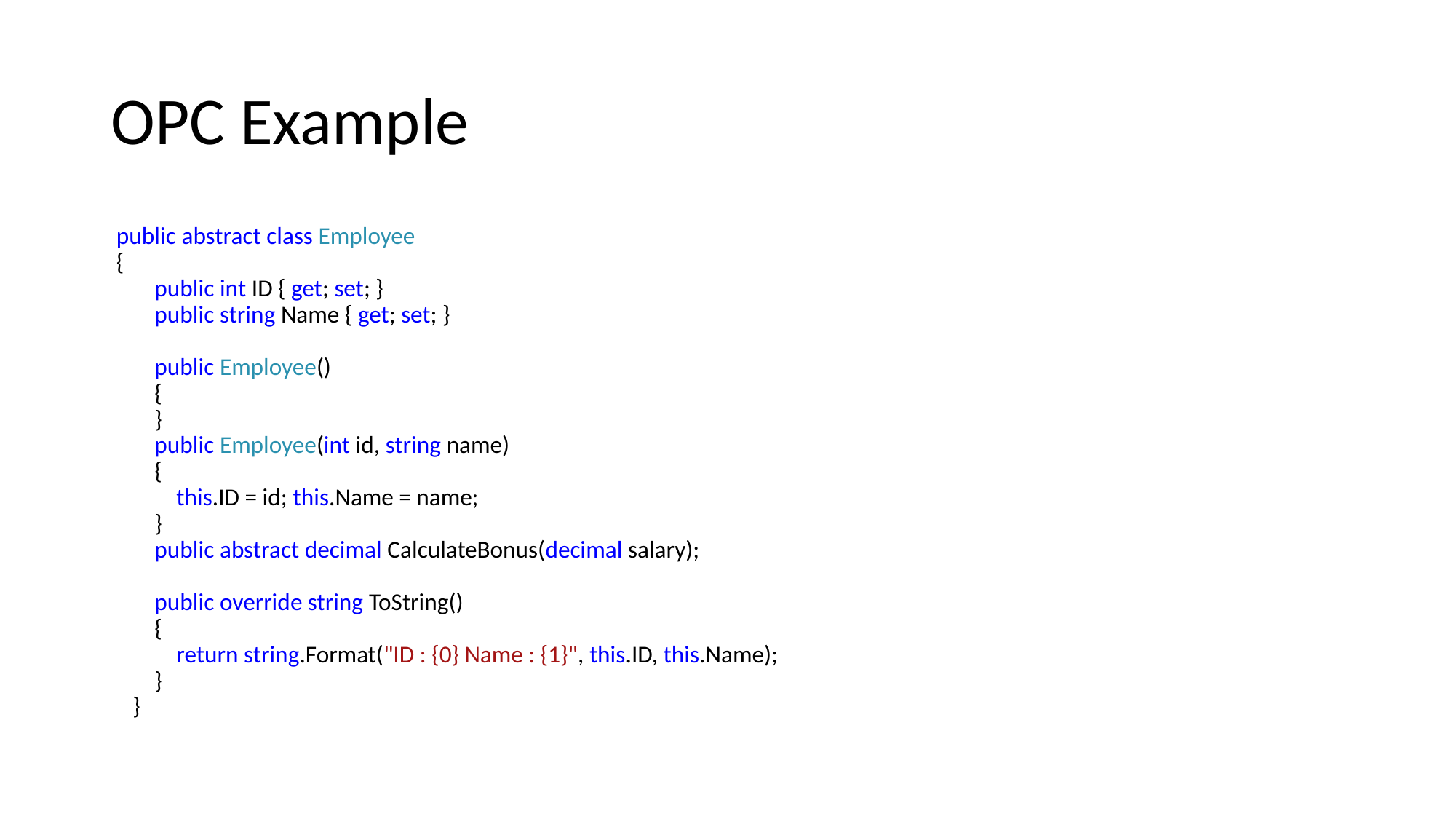

# OPC Example
 public abstract class Employee
 {
        public int ID { get; set; }
        public string Name { get; set; }

        public Employee()
        {
        }
        public Employee(int id, string name)
        {
            this.ID = id; this.Name = name;
        }
        public abstract decimal CalculateBonus(decimal salary);

        public override string ToString()
        {
            return string.Format("ID : {0} Name : {1}", this.ID, this.Name);
        }
    }